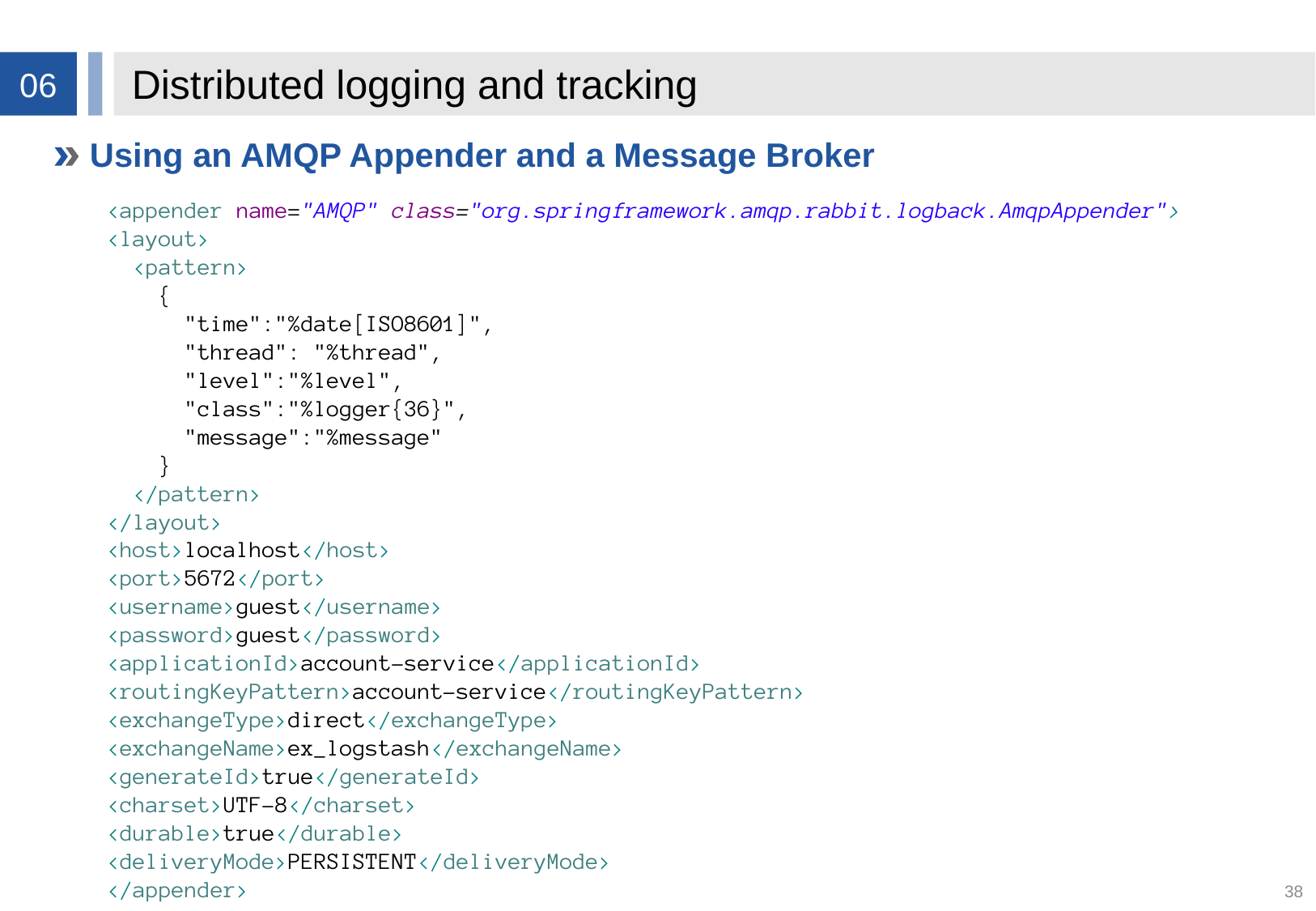

# Distributed logging and tracking
06
Using an AMQP Appender and a Message Broker

<appender name="AMQP" class="org.springframework.amqp.rabbit.logback.AmqpAppender">
<layout>
  <pattern>
    {
      "time":"%date[ISO8601]",
      "thread": "%thread",
      "level":"%level",
      "class":"%logger{36}",
      "message":"%message"
    }
  </pattern>
</layout>
<host>localhost</host>
<port>5672</port>
<username>guest</username>
<password>guest</password>
<applicationId>account-service</applicationId>
<routingKeyPattern>account-service</routingKeyPattern>
<exchangeType>direct</exchangeType>
<exchangeName>ex_logstash</exchangeName>
<generateId>true</generateId>
<charset>UTF-8</charset>
<durable>true</durable>
<deliveryMode>PERSISTENT</deliveryMode>
</appender>
38